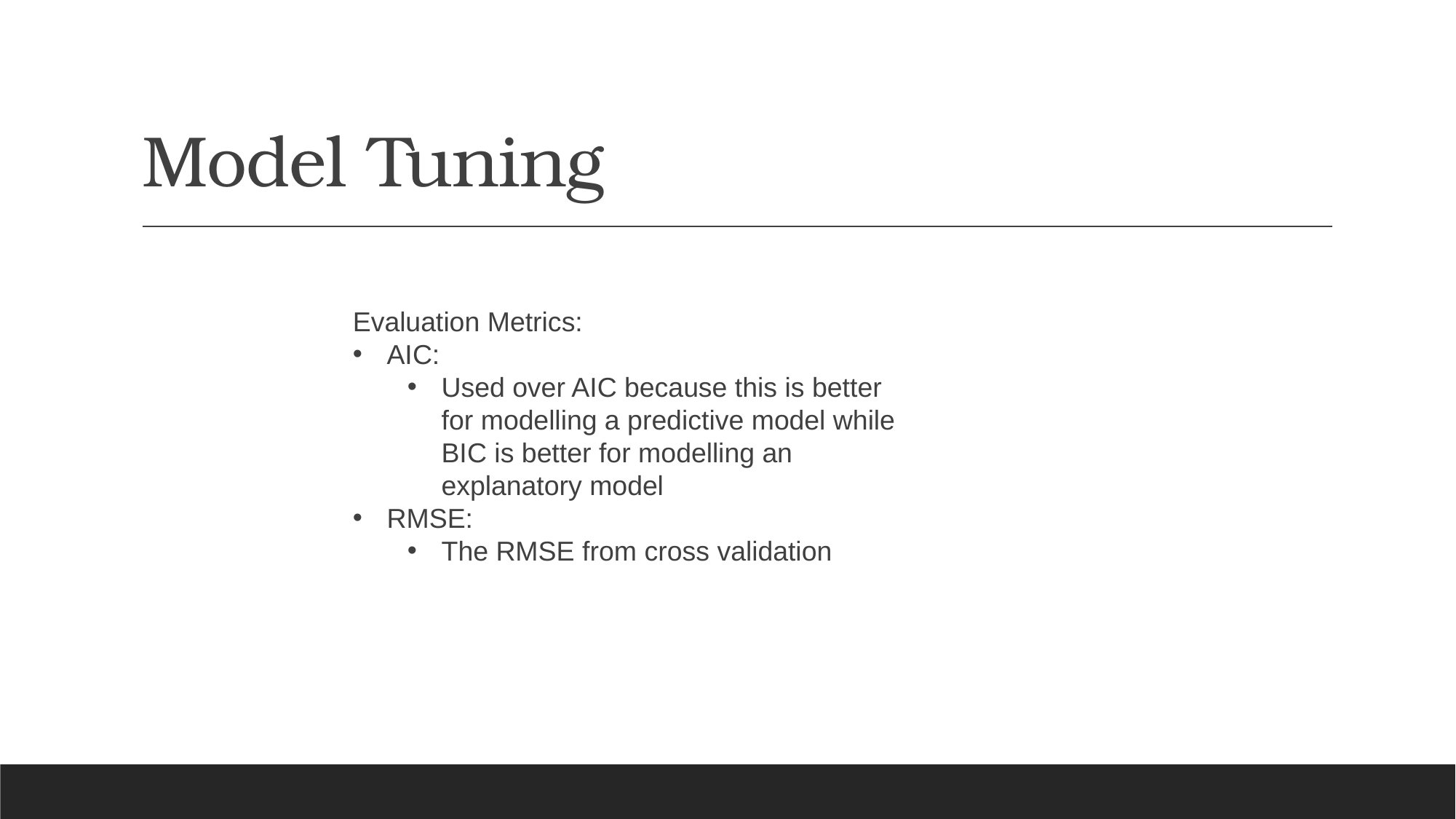

# Model Tuning
Evaluation Metrics:
AIC:
Used over AIC because this is better for modelling a predictive model while BIC is better for modelling an explanatory model
RMSE:
The RMSE from cross validation